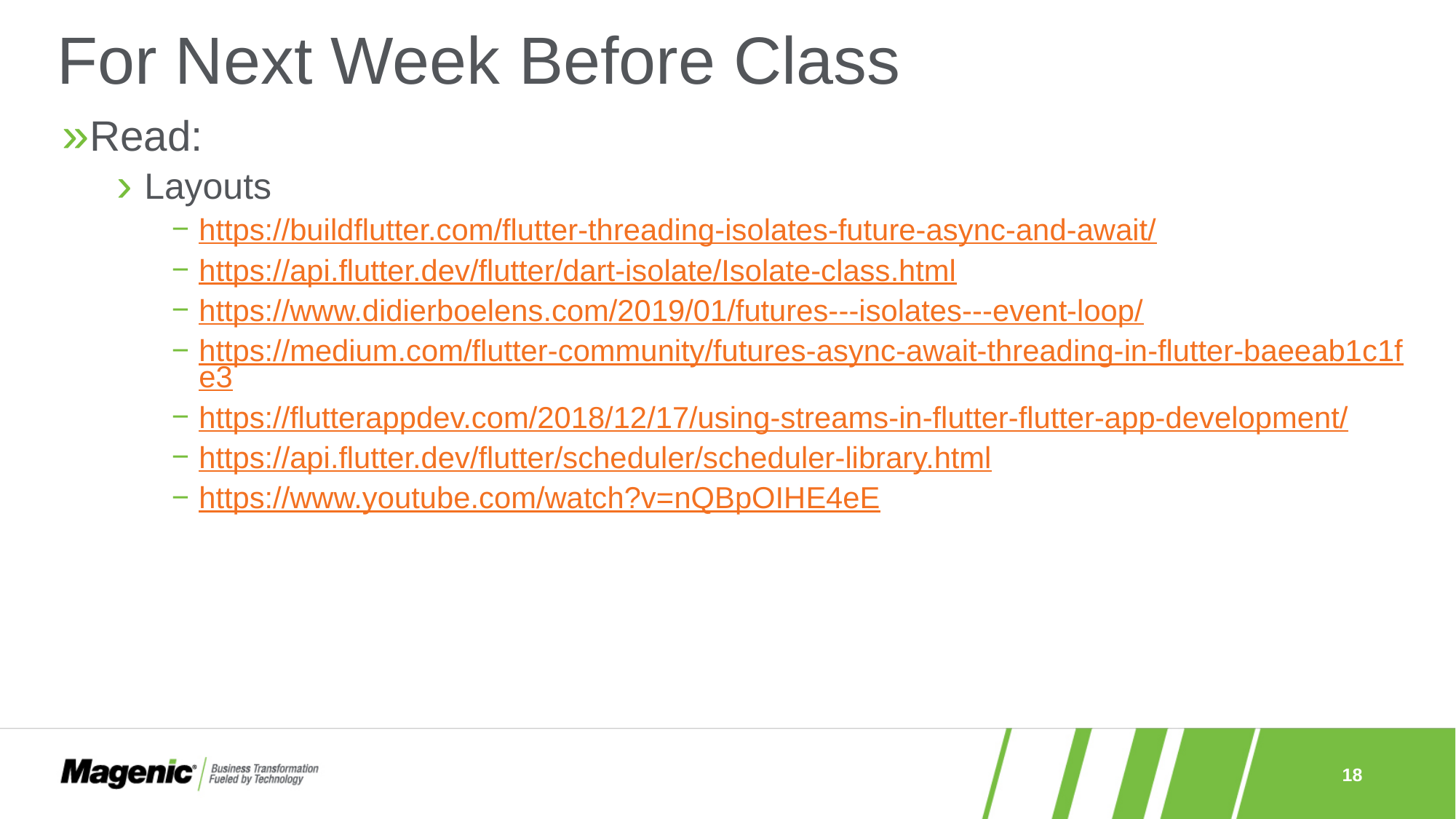

# For Next Week Before Class
Read:
Layouts
https://buildflutter.com/flutter-threading-isolates-future-async-and-await/
https://api.flutter.dev/flutter/dart-isolate/Isolate-class.html
https://www.didierboelens.com/2019/01/futures---isolates---event-loop/
https://medium.com/flutter-community/futures-async-await-threading-in-flutter-baeeab1c1fe3
https://flutterappdev.com/2018/12/17/using-streams-in-flutter-flutter-app-development/
https://api.flutter.dev/flutter/scheduler/scheduler-library.html
https://www.youtube.com/watch?v=nQBpOIHE4eE